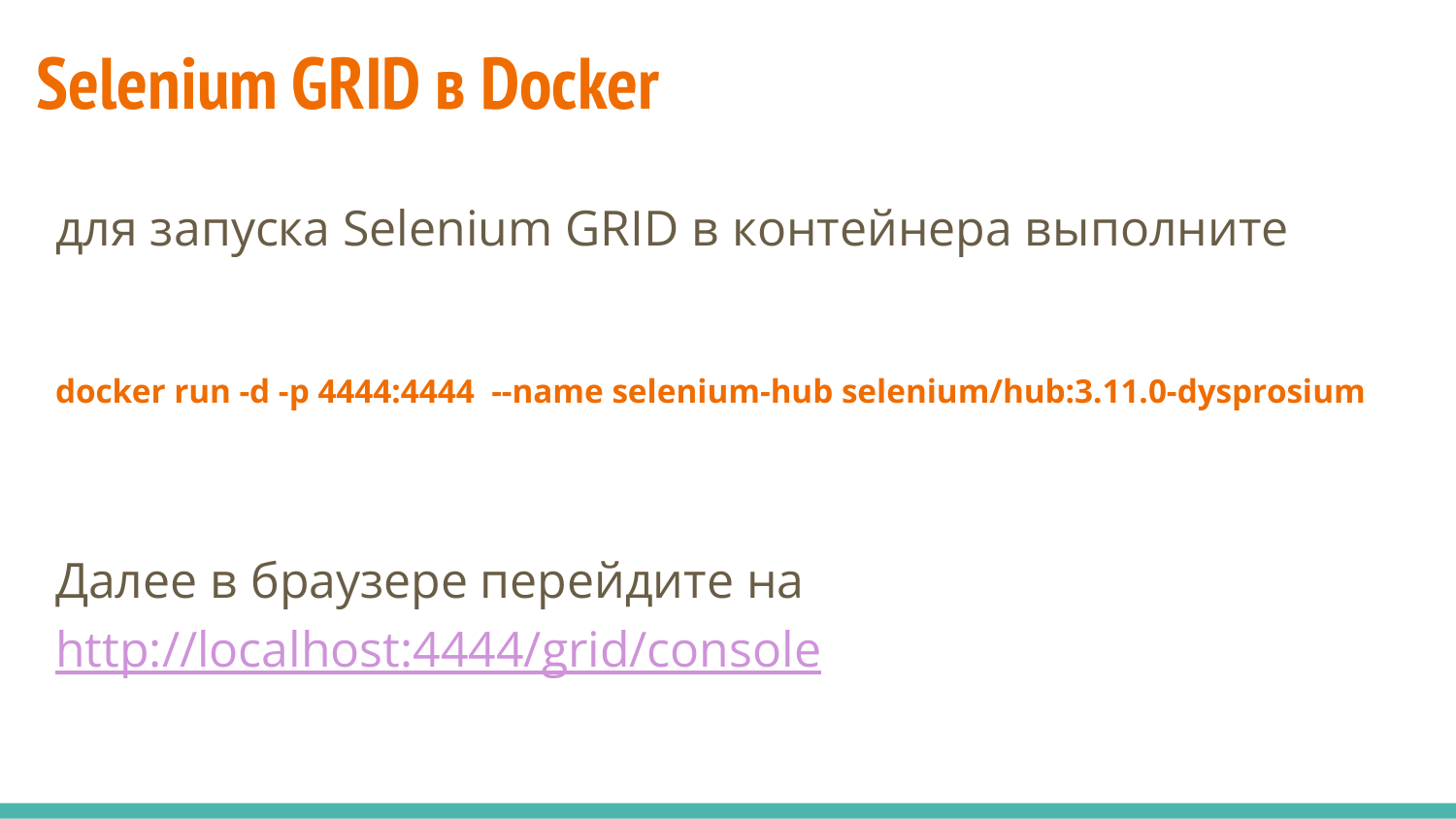

# Selenium GRID в Docker
для запуска Selenium GRID в контейнера выполните

docker run -d -p 4444:4444  --name selenium-hub selenium/hub:3.11.0-dysprosium

Далее в браузере перейдите на http://localhost:4444/grid/console